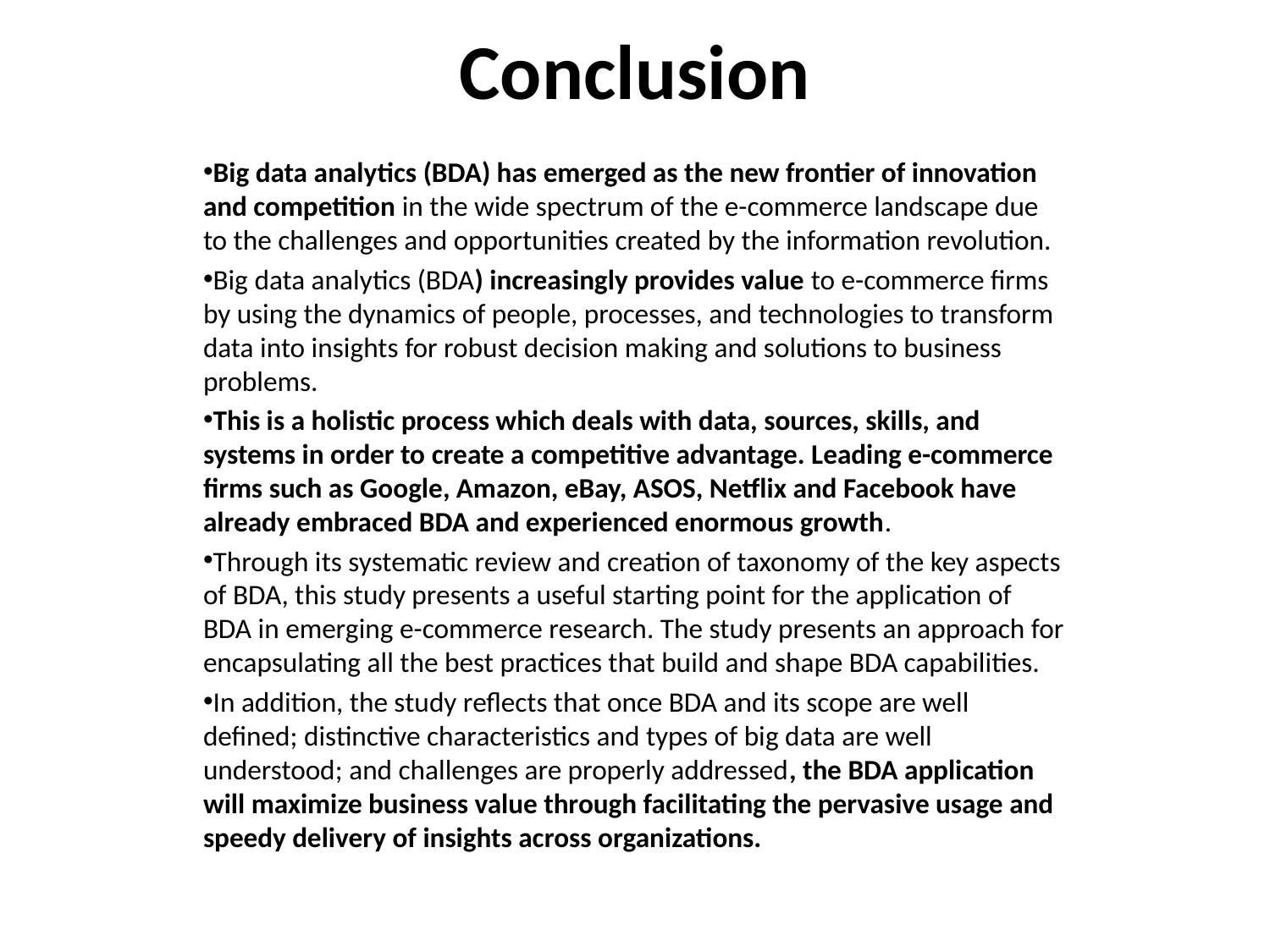

# Conclusion
Big data analytics (BDA) has emerged as the new frontier of innovation and competition in the wide spectrum of the e-commerce landscape due to the challenges and opportunities created by the information revolution.
Big data analytics (BDA) increasingly provides value to e-commerce firms by using the dynamics of people, processes, and technologies to transform data into insights for robust decision making and solutions to business problems.
This is a holistic process which deals with data, sources, skills, and systems in order to create a competitive advantage. Leading e-commerce firms such as Google, Amazon, eBay, ASOS, Netflix and Facebook have already embraced BDA and experienced enormous growth.
Through its systematic review and creation of taxonomy of the key aspects of BDA, this study presents a useful starting point for the application of BDA in emerging e-commerce research. The study presents an approach for encapsulating all the best practices that build and shape BDA capabilities.
In addition, the study reflects that once BDA and its scope are well defined; distinctive characteristics and types of big data are well understood; and challenges are properly addressed, the BDA application will maximize business value through facilitating the pervasive usage and speedy delivery of insights across organizations.